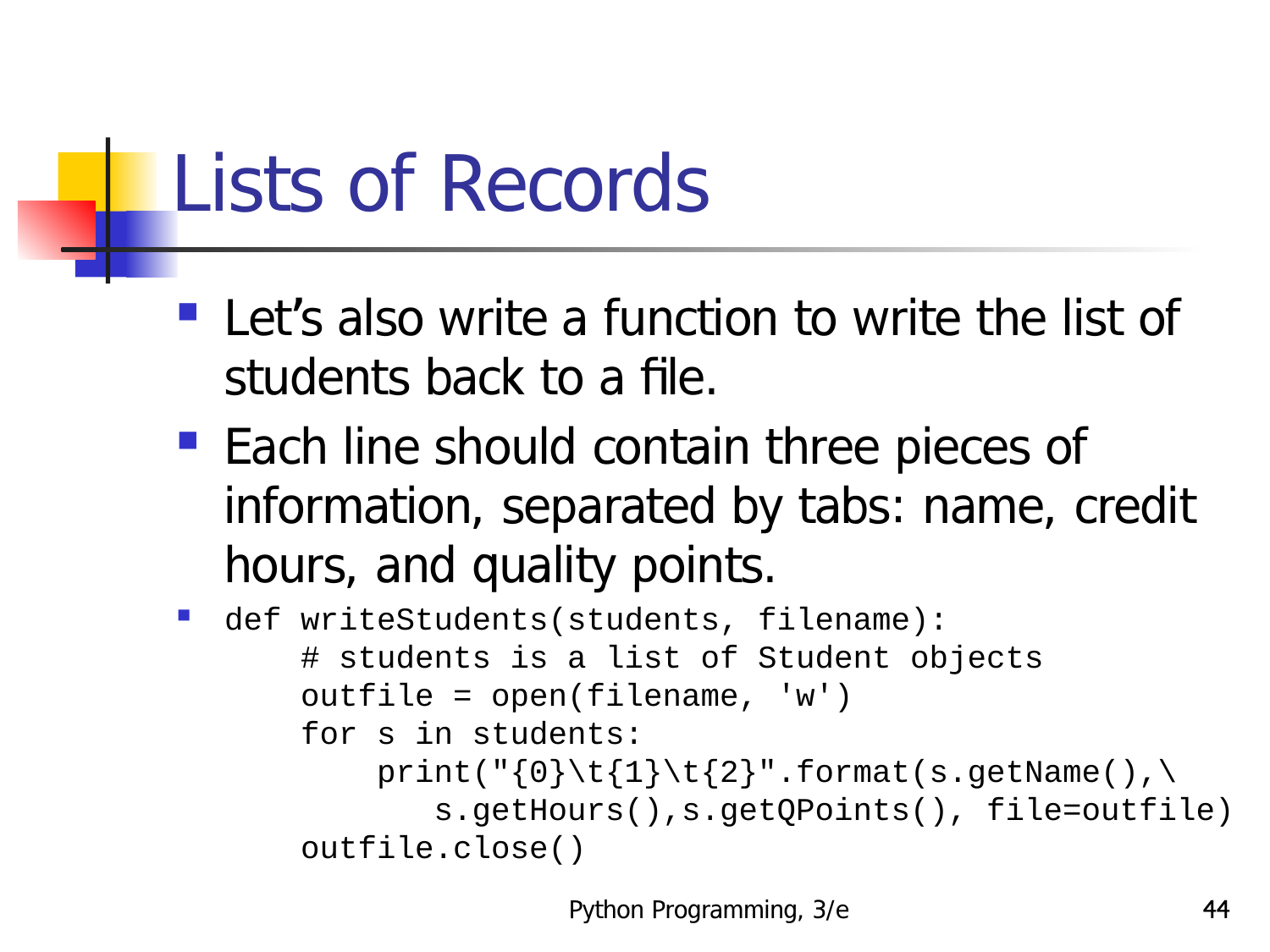

# Lists of Records
Let’s also write a function to write the list of students back to a file.
Each line should contain three pieces of information, separated by tabs: name, credit hours, and quality points.
def writeStudents(students, filename):
    # students is a list of Student objects
    outfile = open(filename, 'w')
    for s in students:
        print("{0}\t{1}\t{2}".format(s.getName(),\
           s.getHours(),s.getQPoints(), file=outfile)
    outfile.close()

Python Programming, 3/e
44